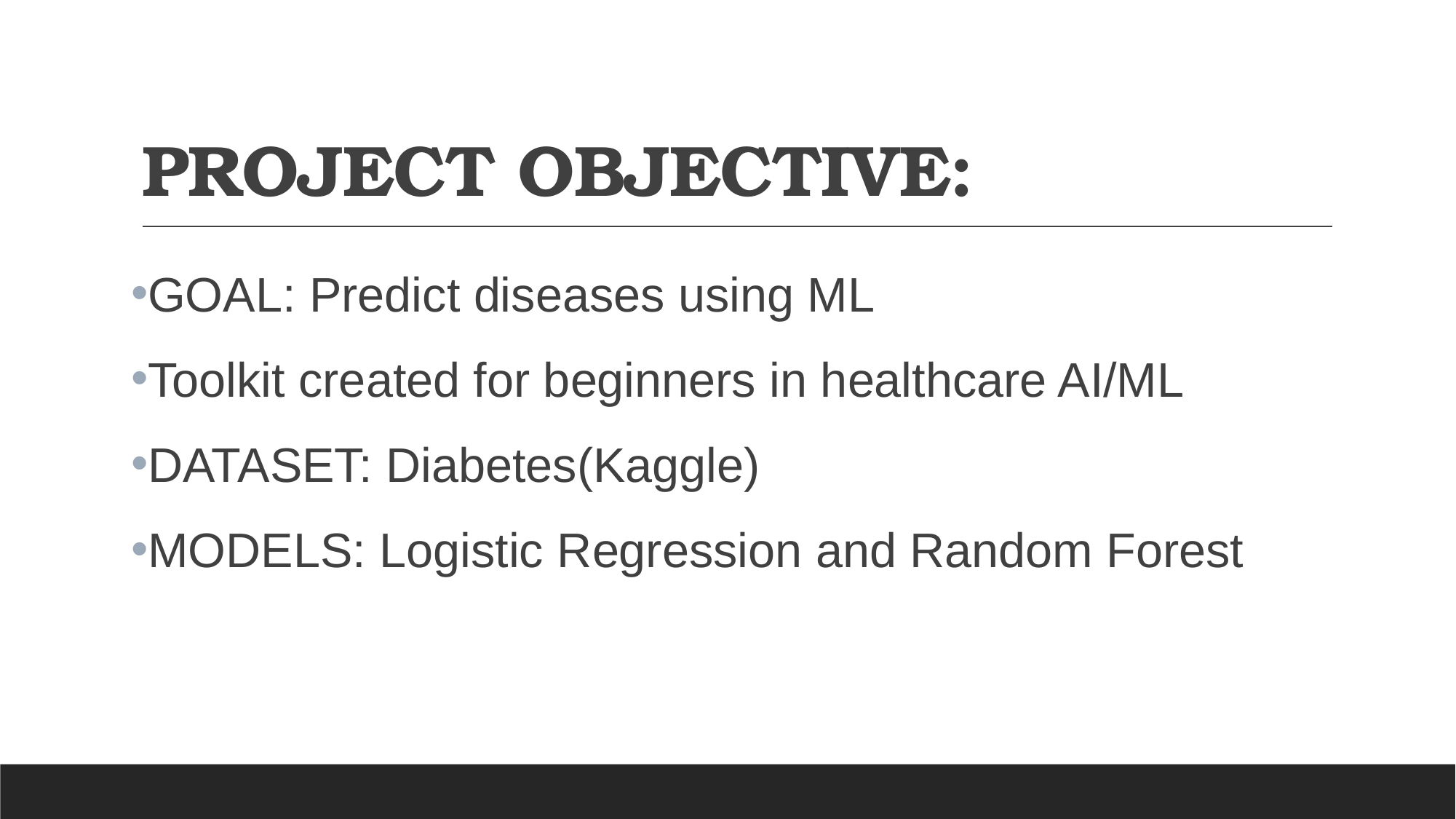

# PROJECT OBJECTIVE:
GOAL: Predict diseases using ML
Toolkit created for beginners in healthcare AI/ML
DATASET: Diabetes(Kaggle)
MODELS: Logistic Regression and Random Forest